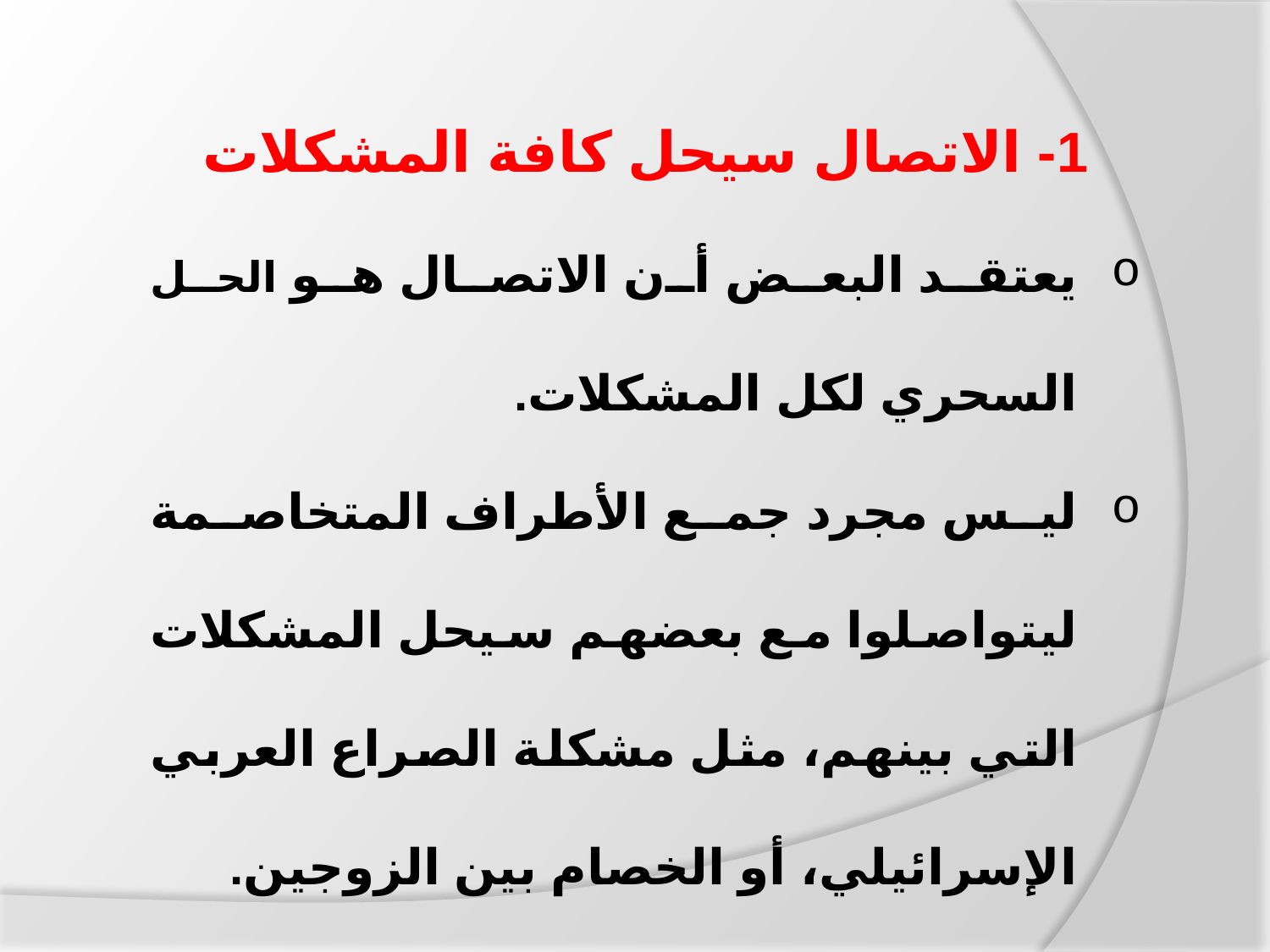

1- الاتصال سيحل كافة المشكلات
يعتقد البعض أن الاتصال هو الحل السحري لكل المشكلات.
ليس مجرد جمع الأطراف المتخاصمة ليتواصلوا مع بعضهم سيحل المشكلات التي بينهم، مثل مشكلة الصراع العربي الإسرائيلي، أو الخصام بين الزوجين.
الاتصال ليس وحده حلاً للمشكلات، بل قد يكون سبباً في إيجاد مشكلات أخرى.